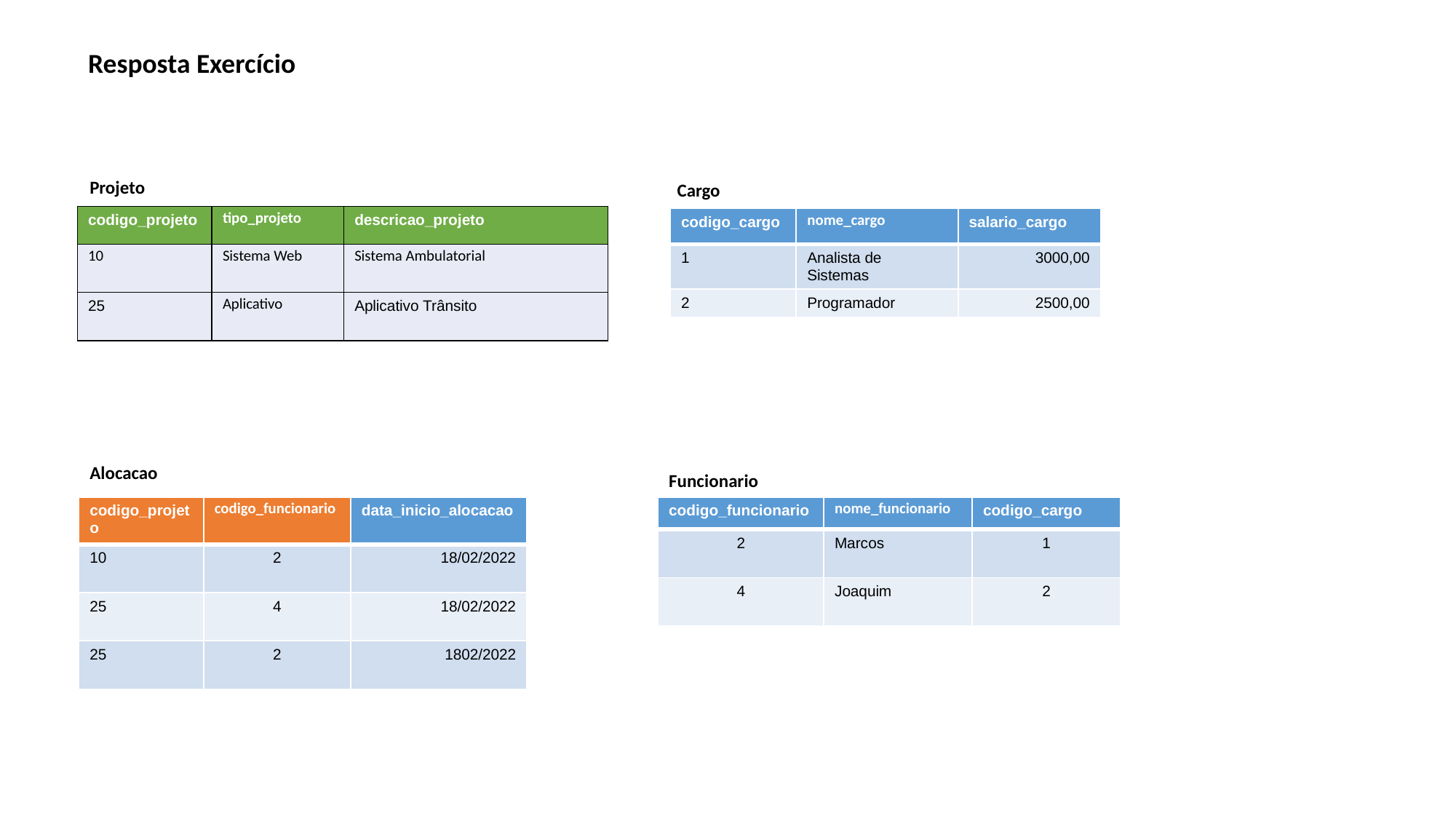

# Resposta Exercício
Projeto
Cargo
| codigo\_projeto | tipo\_projeto | descricao\_projeto |
| --- | --- | --- |
| 10 | Sistema Web | Sistema Ambulatorial |
| 25 | Aplicativo | Aplicativo Trânsito |
| codigo\_cargo | nome\_cargo | salario\_cargo |
| --- | --- | --- |
| 1 | Analista de Sistemas | 3000,00 |
| 2 | Programador | 2500,00 |
Alocacao
Funcionario
| codigo\_projeto | codigo\_funcionario | data\_inicio\_alocacao |
| --- | --- | --- |
| 10 | 2 | 18/02/2022 |
| 25 | 4 | 18/02/2022 |
| 25 | 2 | 1802/2022 |
| codigo\_funcionario | nome\_funcionario | codigo\_cargo |
| --- | --- | --- |
| 2 | Marcos | 1 |
| 4 | Joaquim | 2 |